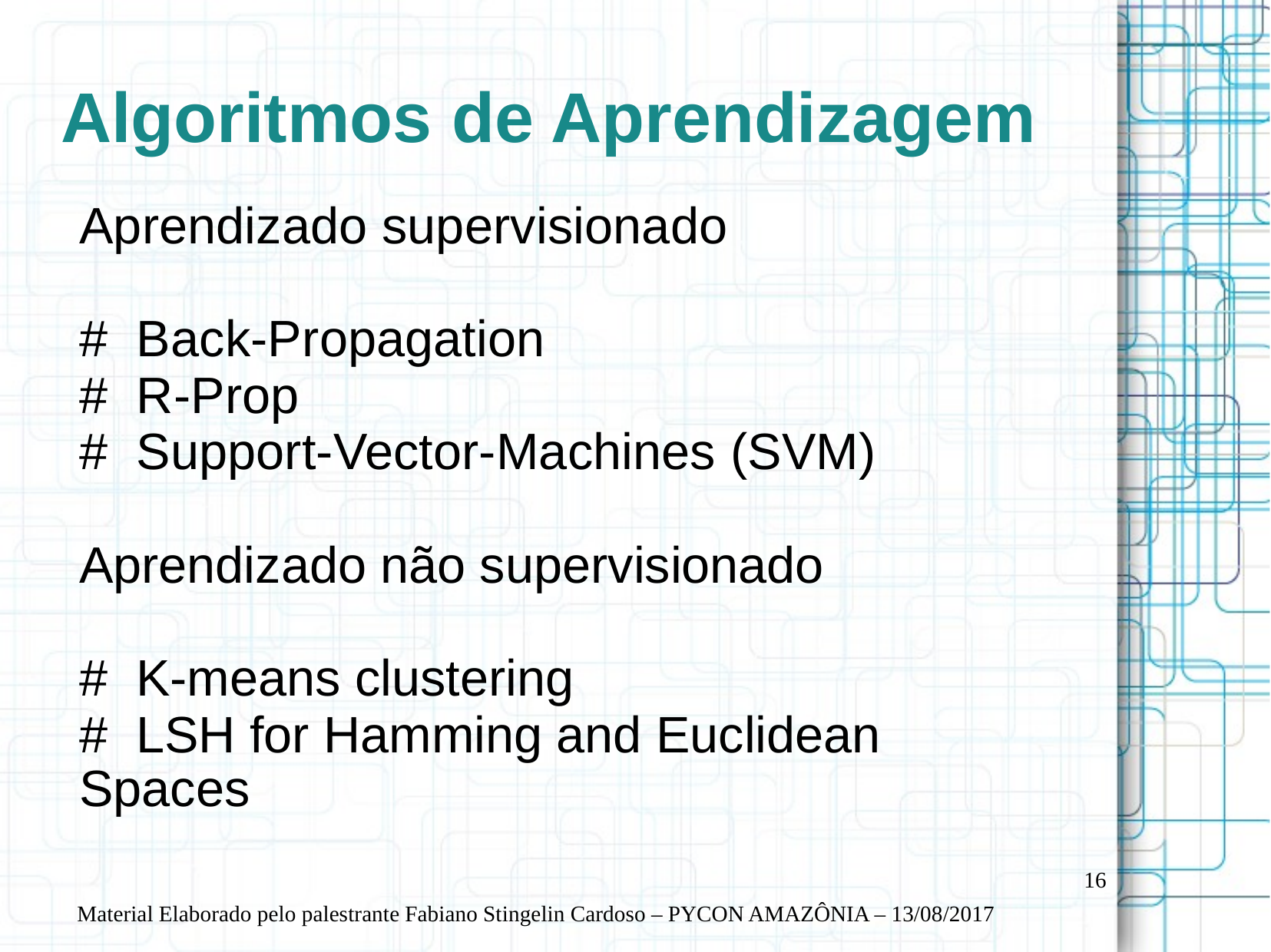

Algoritmos de Aprendizagem
Aprendizado supervisionado

#  Back-Propagation
#  R-Prop
#  Support-Vector-Machines (SVM)

Aprendizado não supervisionado

#  K-means clustering
#  LSH for Hamming and Euclidean Spaces
16
Material Elaborado pelo palestrante Fabiano Stingelin Cardoso – PYCON AMAZÔNIA – 13/08/2017